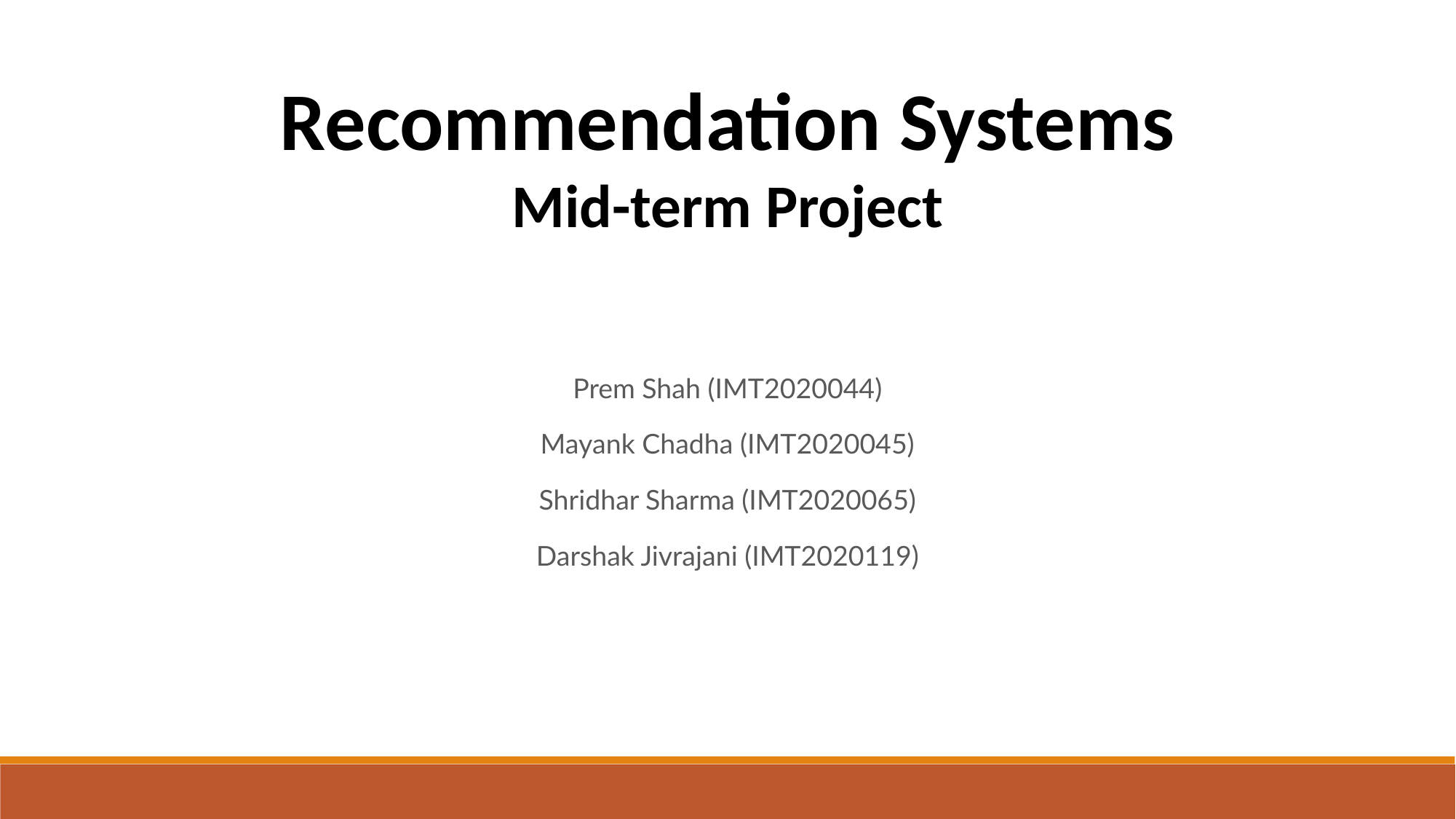

Recommendation Systems
Mid-term Project
Prem Shah (IMT2020044)
Mayank Chadha (IMT2020045)
Shridhar Sharma (IMT2020065)
Darshak Jivrajani (IMT2020119)